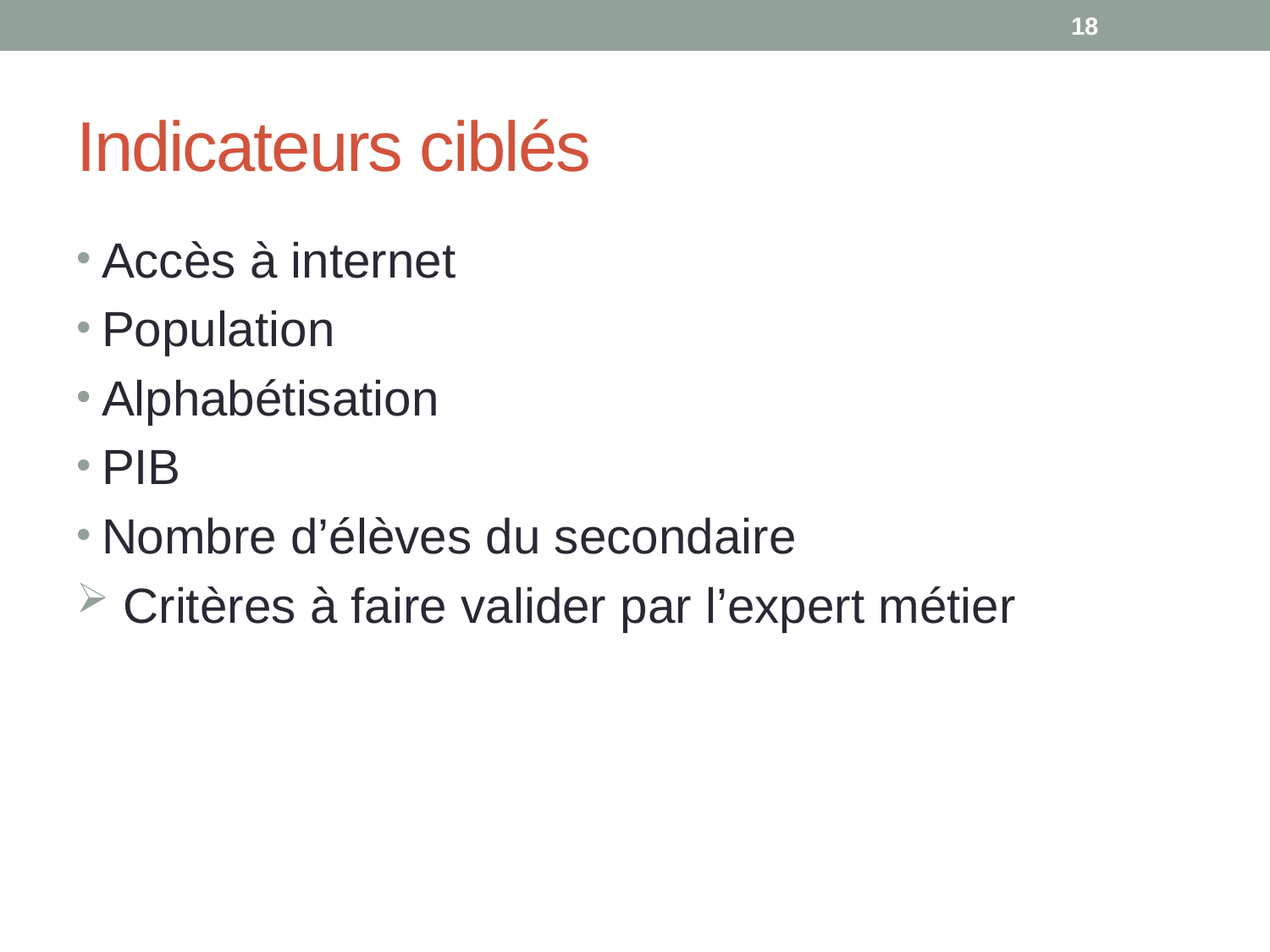

18
# Indicateurs ciblés
Accès à internet
Population
Alphabétisation
PIB
Nombre d’élèves du secondaire
 Critères à faire valider par l’expert métier